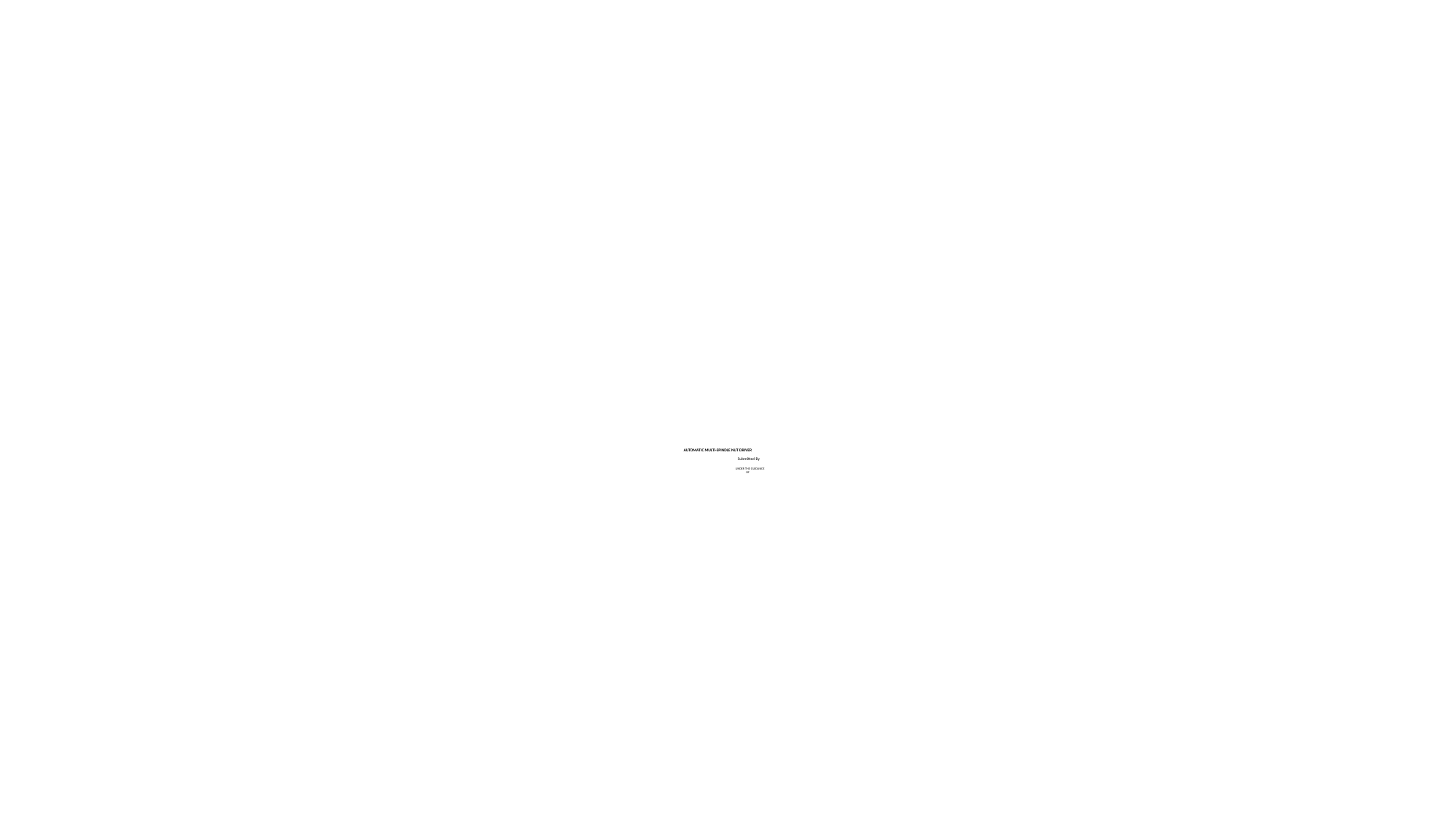

AUTOMATIC MULTI-SPINDLE NUT DRIVER
 Submitted By
      UNDER THE GUIDANCE
OF